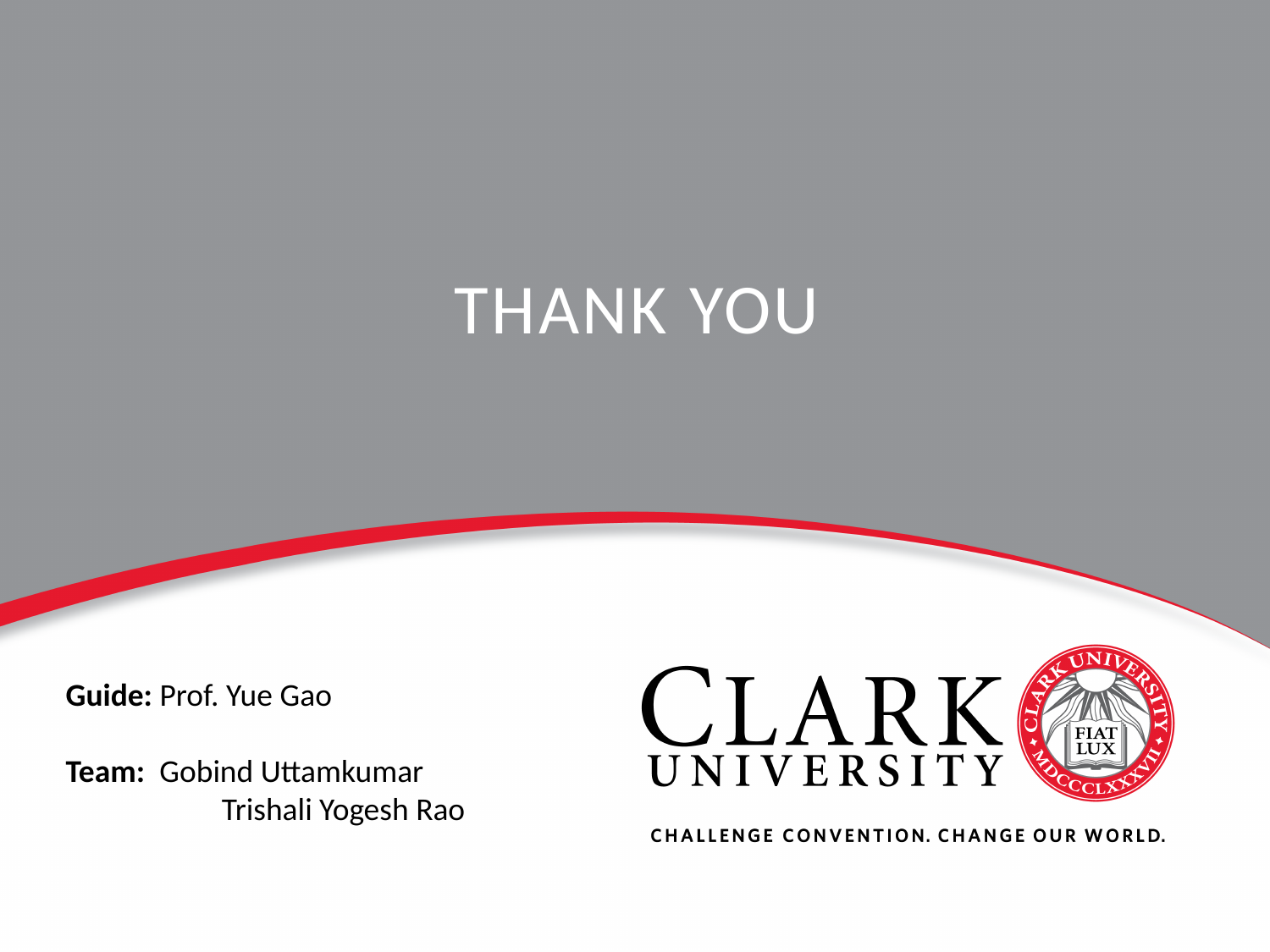

# Thank you
Guide: Prof. Yue Gao

Team:  Gobind Uttamkumar
	    Trishali Yogesh Rao